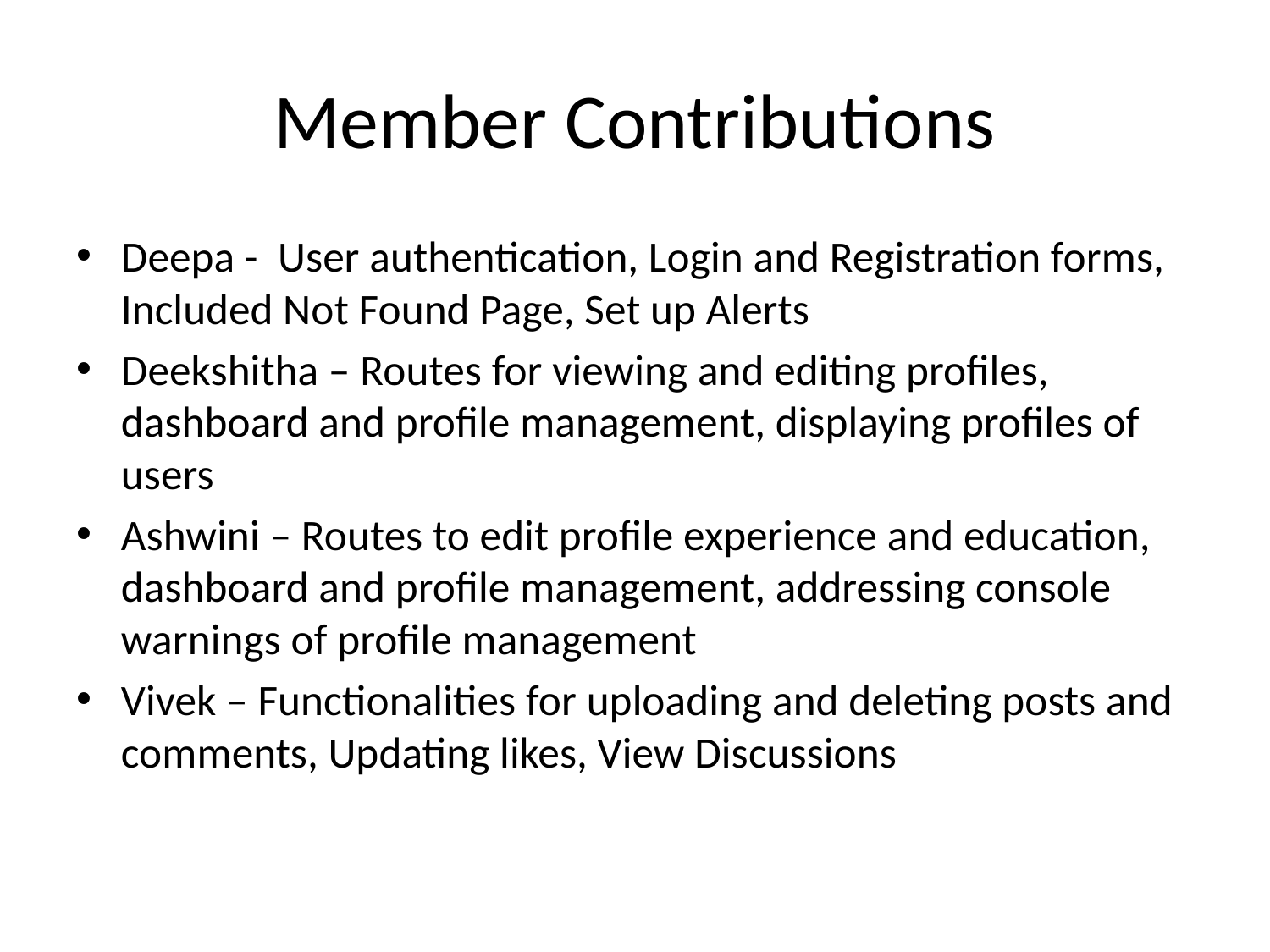

# Member Contributions
Deepa -  User authentication, Login and Registration forms, Included Not Found Page, Set up Alerts
Deekshitha – Routes for viewing and editing profiles, dashboard and profile management, displaying profiles of users
Ashwini – Routes to edit profile experience and education, dashboard and profile management, addressing console warnings of profile management
Vivek – Functionalities for uploading and deleting posts and comments, Updating likes, View Discussions